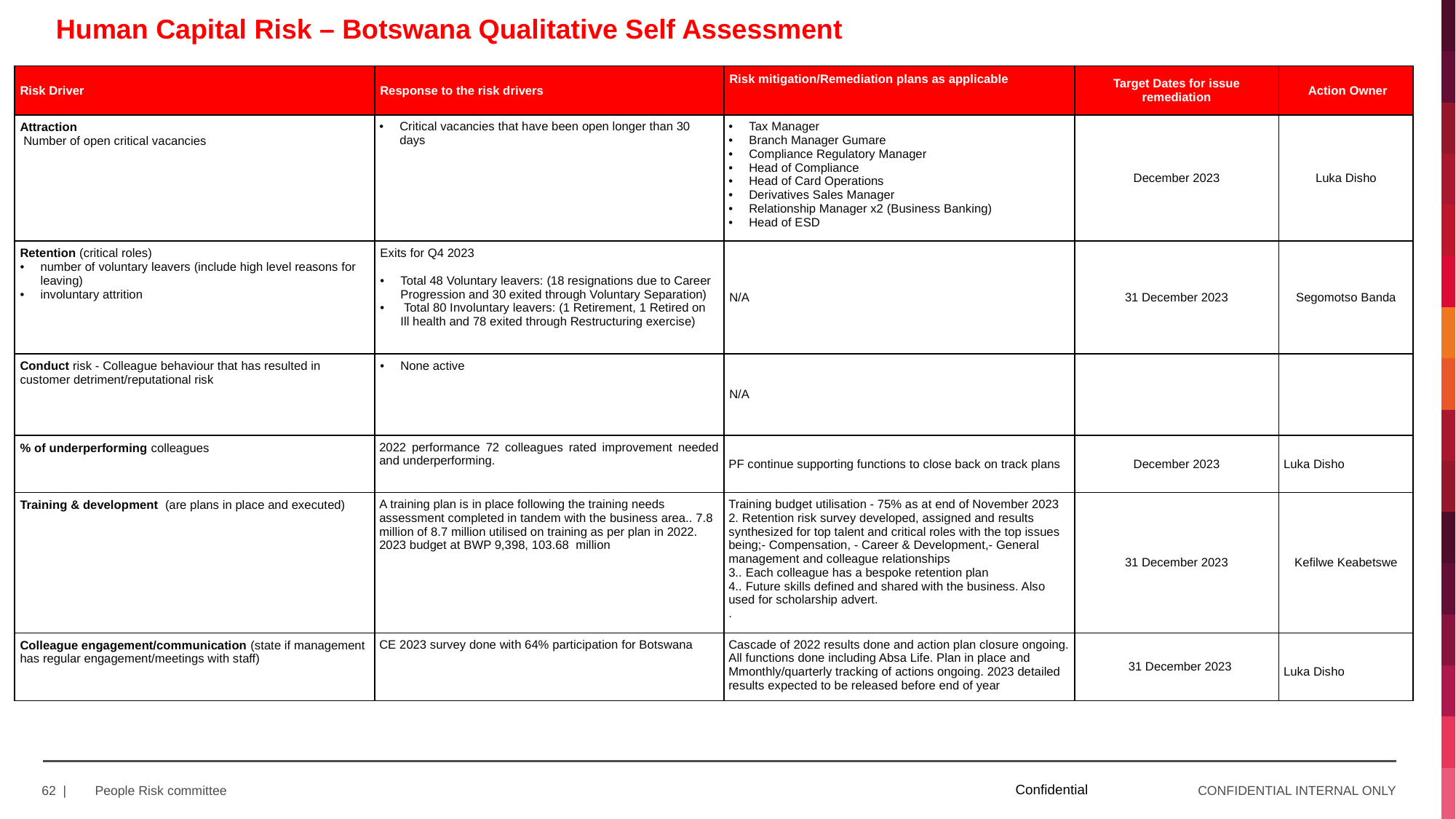

Human Capital Risk – Botswana Qualitative Self Assessment
| Risk Driver | Response to the risk drivers | Risk mitigation/Remediation plans as applicable | Target Dates for issue remediation | Action Owner |
| --- | --- | --- | --- | --- |
| Attraction Number of open critical vacancies | Critical vacancies that have been open longer than 30 days | Tax Manager Branch Manager Gumare Compliance Regulatory Manager Head of Compliance Head of Card Operations Derivatives Sales Manager Relationship Manager x2 (Business Banking) Head of ESD | December 2023 | Luka Disho |
| Retention (critical roles) number of voluntary leavers (include high level reasons for leaving) involuntary attrition | Exits for Q4 2023 Total 48 Voluntary leavers: (18 resignations due to Career Progression and 30 exited through Voluntary Separation) Total 80 Involuntary leavers: (1 Retirement, 1 Retired on Ill health and 78 exited through Restructuring exercise) | N/A | 31 December 2023 | Segomotso Banda |
| Conduct risk - Colleague behaviour that has resulted in customer detriment/reputational risk | None active | N/A |  |  |
| % of underperforming colleagues | 2022 performance 72 colleagues rated improvement needed and underperforming. | PF continue supporting functions to close back on track plans | December 2023 | Luka Disho |
| Training & development (are plans in place and executed) | A training plan is in place following the training needs assessment completed in tandem with the business area.. 7.8 million of 8.7 million utilised on training as per plan in 2022. 2023 budget at BWP 9,398, 103.68 million | Training budget utilisation - 75% as at end of November 2023 2. Retention risk survey developed, assigned and results synthesized for top talent and critical roles with the top issues being;- Compensation, - Career & Development,- General management and colleague relationships 3.. Each colleague has a bespoke retention plan 4.. Future skills defined and shared with the business. Also used for scholarship advert. . | 31 December 2023 | Kefilwe Keabetswe |
| Colleague engagement/communication (state if management has regular engagement/meetings with staff) | CE 2023 survey done with 64% participation for Botswana | Cascade of 2022 results done and action plan closure ongoing. All functions done including Absa Life. Plan in place and Mmonthly/quarterly tracking of actions ongoing. 2023 detailed results expected to be released before end of year | 31 December 2023 | Luka Disho |
Confidential